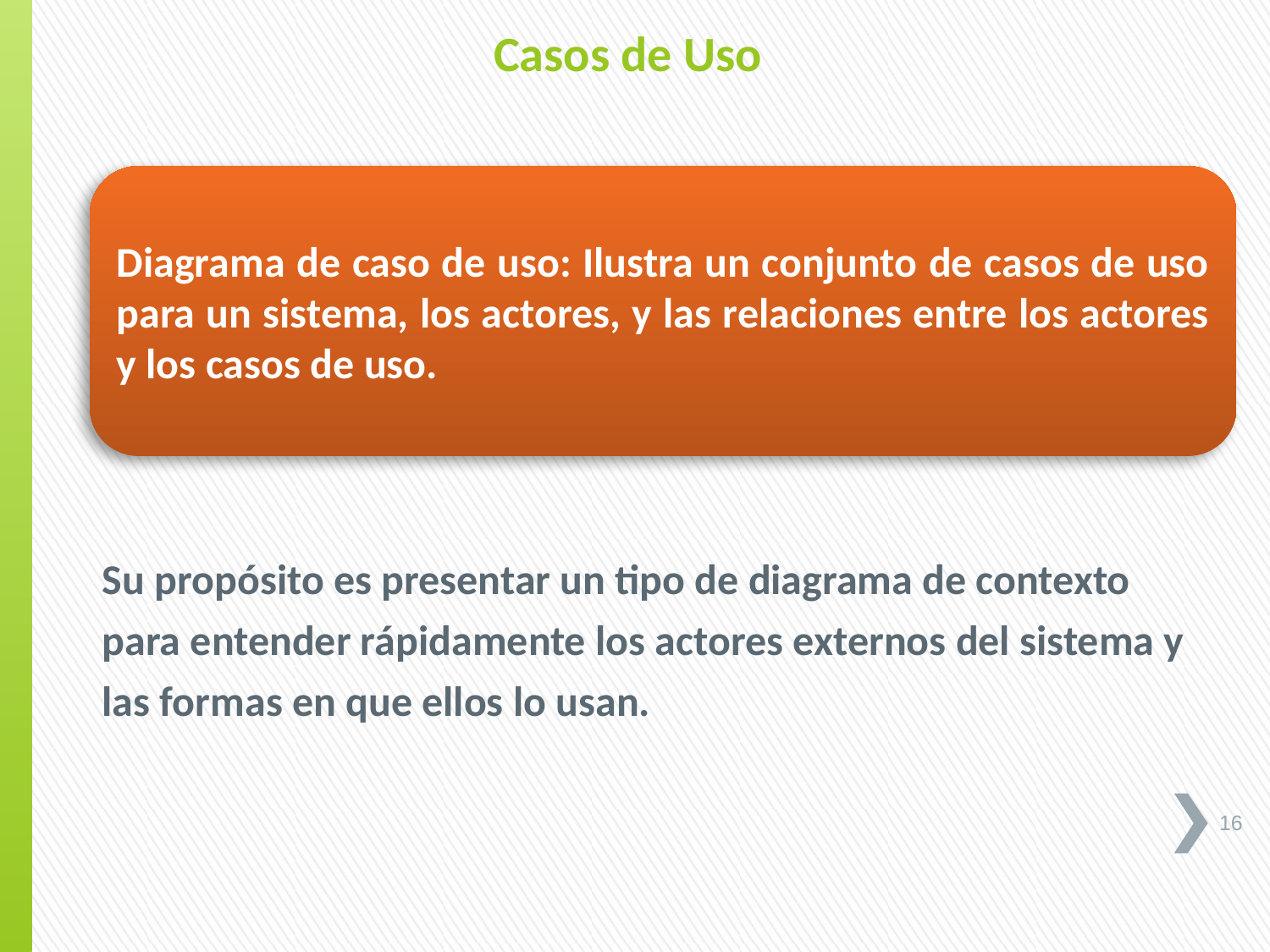

Casos de Uso
Diagrama de caso de uso: Ilustra un conjunto de casos de uso para un sistema, los actores, y las relaciones entre los actores y los casos de uso.
Su propósito es presentar un tipo de diagrama de contexto para entender rápidamente los actores externos del sistema y las formas en que ellos lo usan.
16